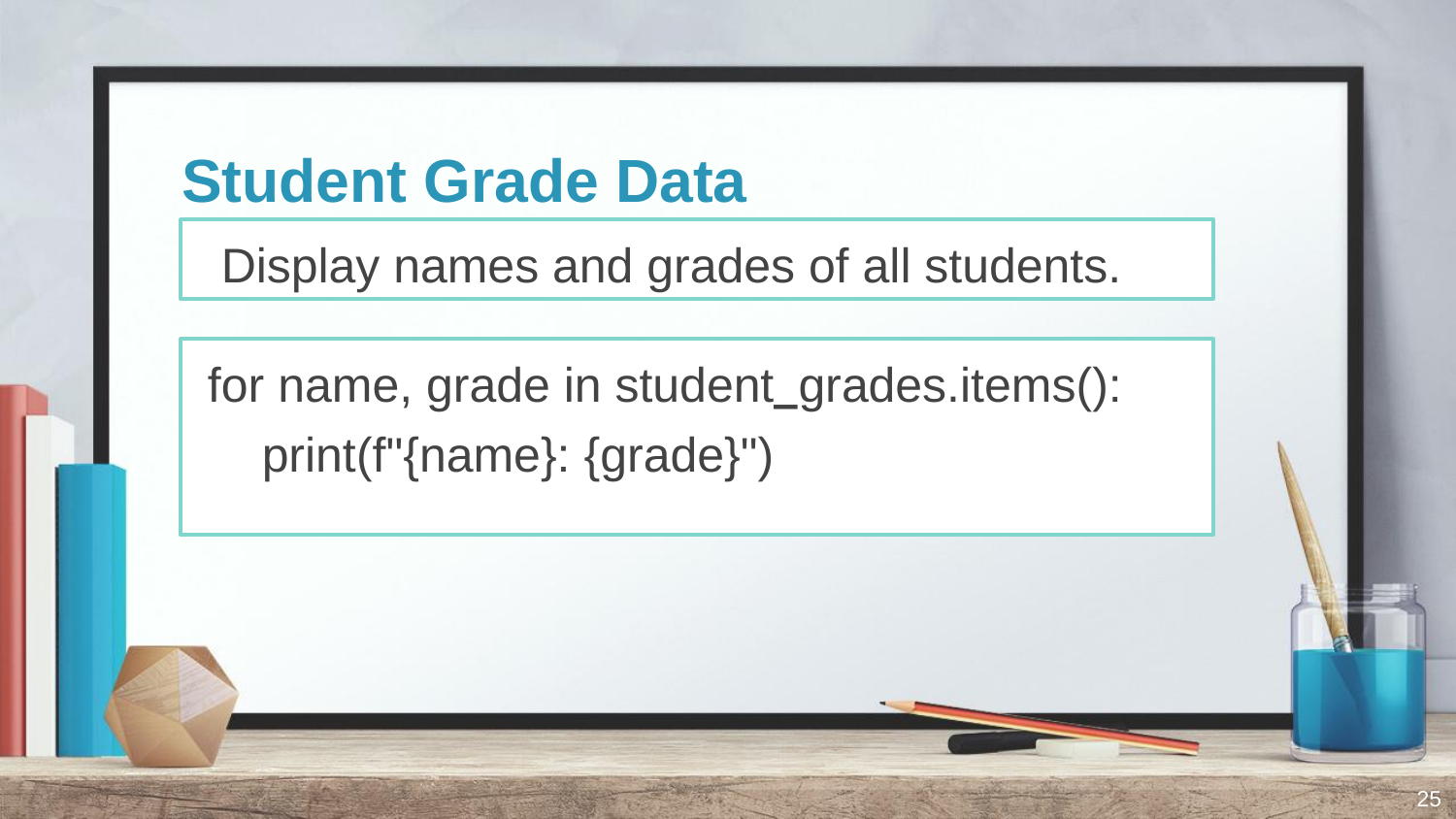

# Student Grade Data
 Display names and grades of all students.

for name, grade in student_grades.items():
    print(f"{name}: {grade}")
25